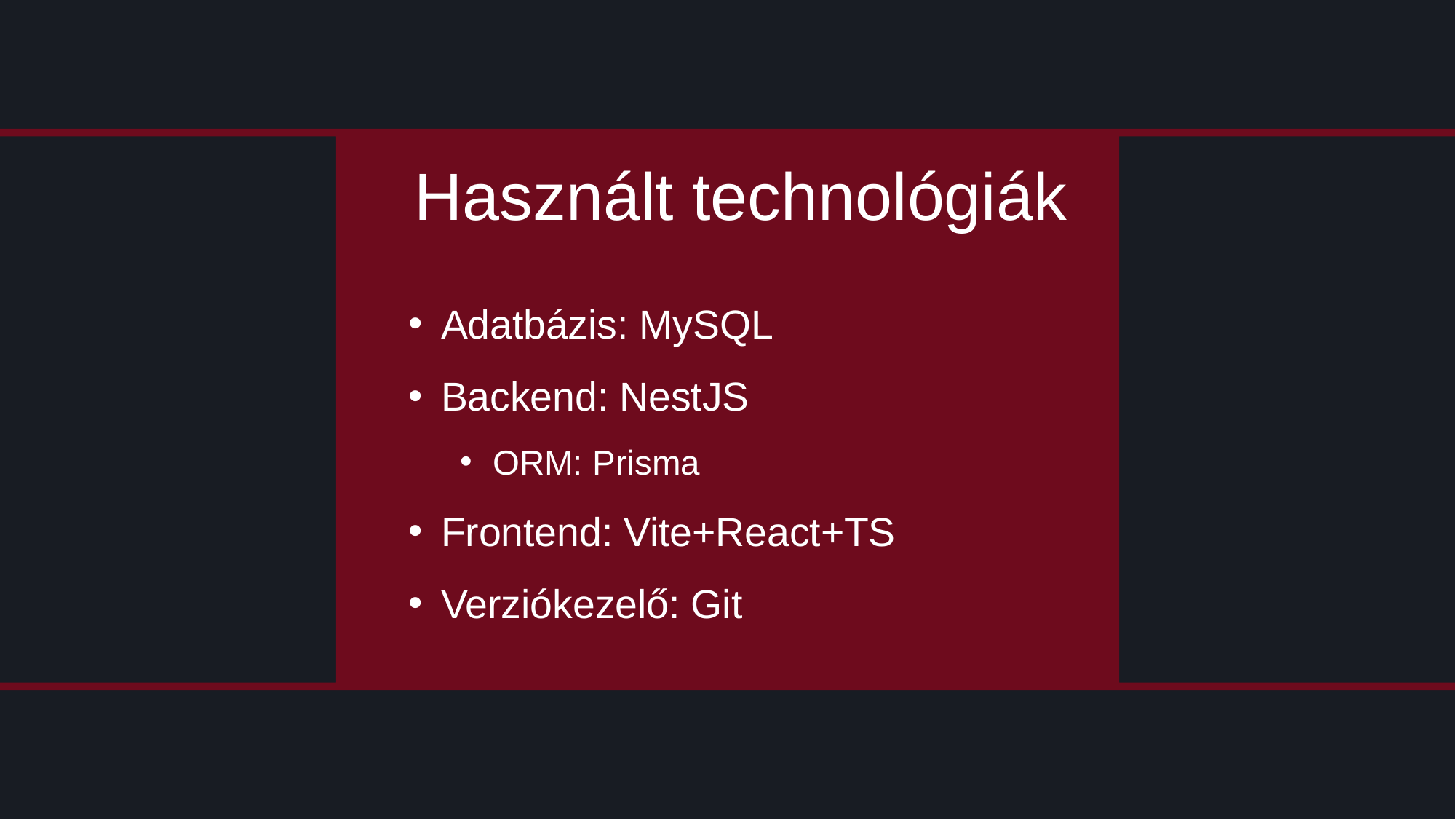

# Használt technológiák

Adatbázis: MySQL
Backend: NestJS
ORM: Prisma
Frontend: Vite+React+TS
Verziókezelő: Git